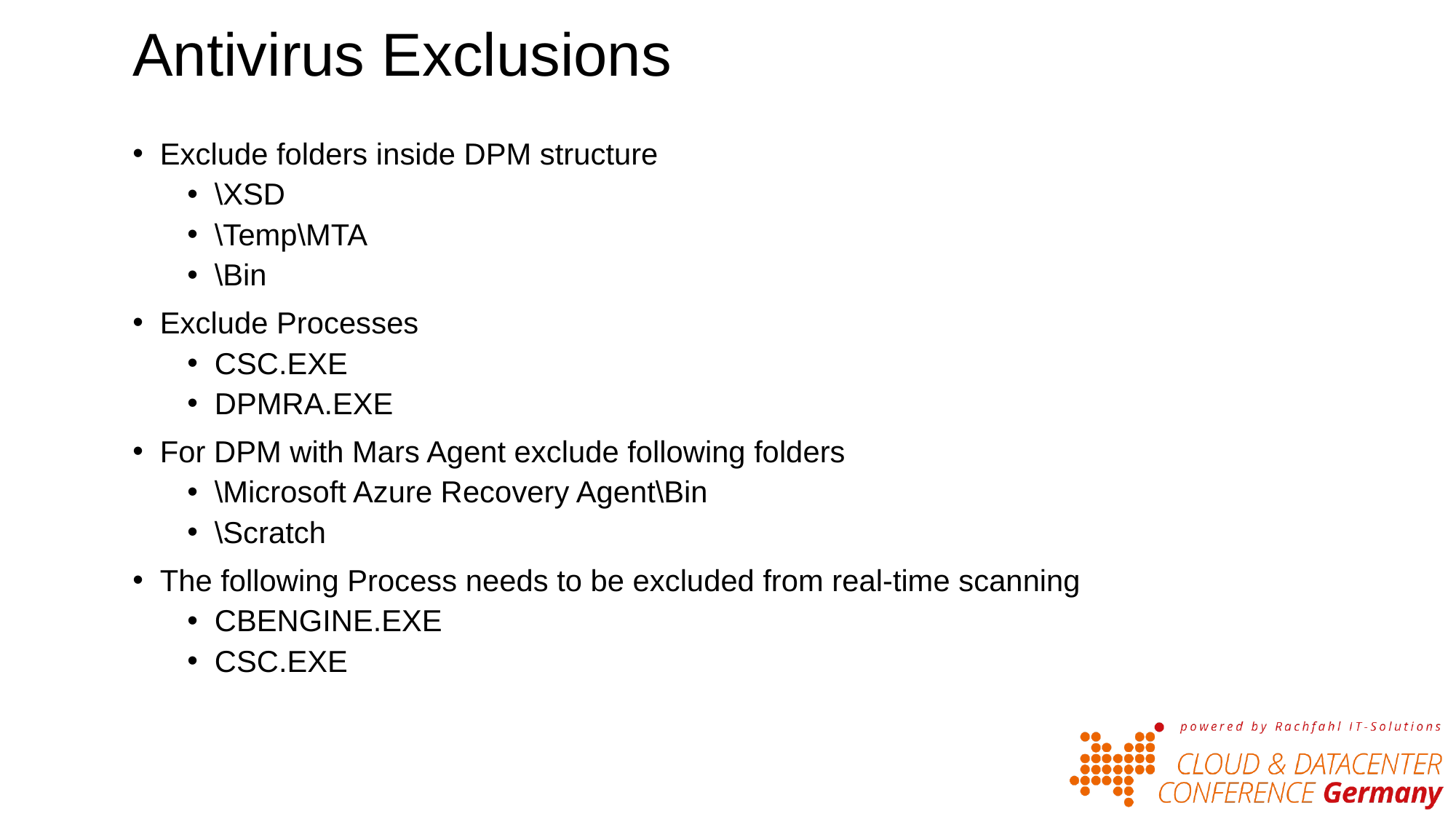

# Antivirus Exclusions
Exclude folders inside DPM structure
\XSD
\Temp\MTA
\Bin
Exclude Processes
CSC.EXE
DPMRA.EXE
For DPM with Mars Agent exclude following folders
\Microsoft Azure Recovery Agent\Bin
\Scratch
The following Process needs to be excluded from real-time scanning
CBENGINE.EXE
CSC.EXE